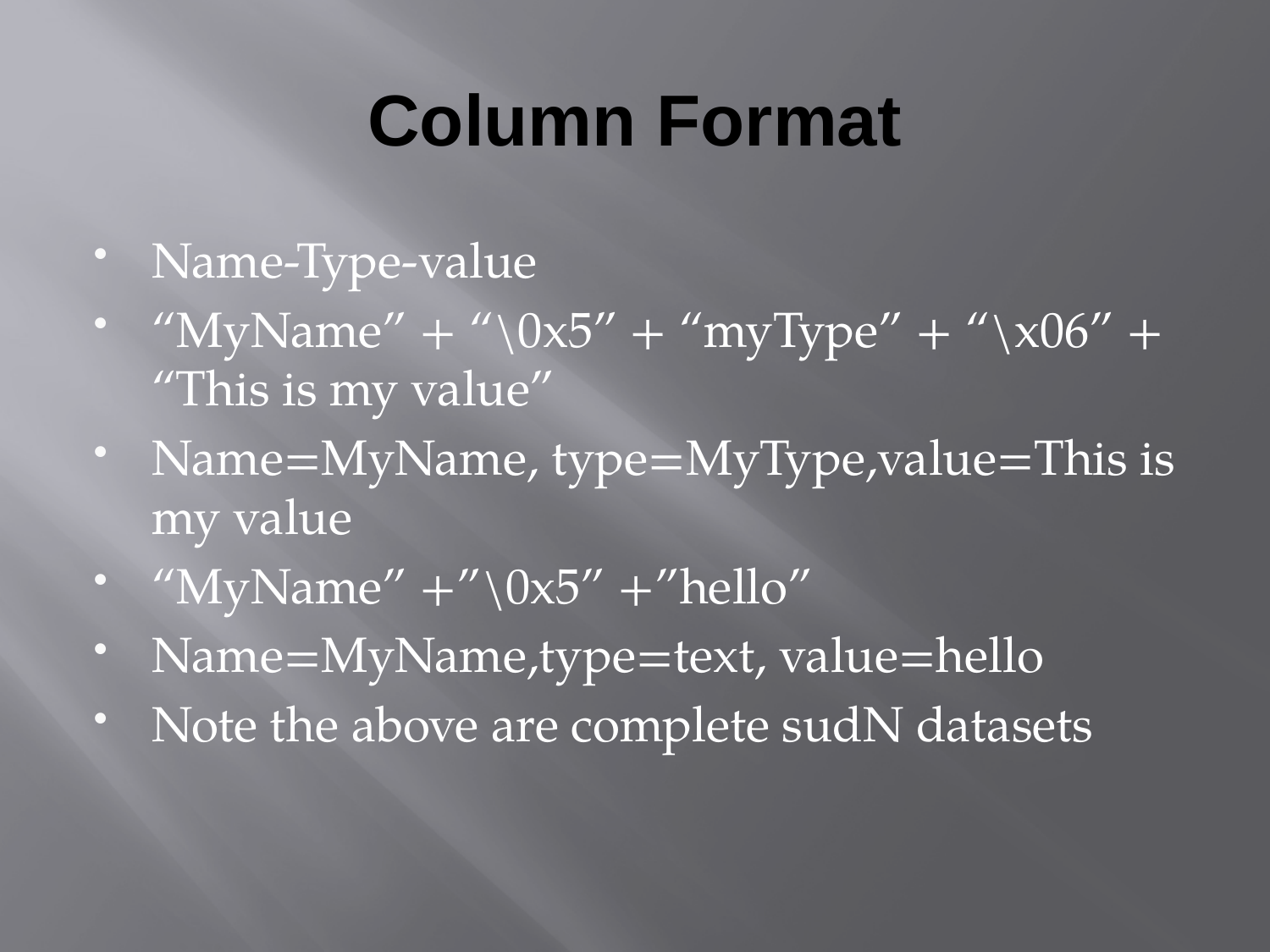

# Column Format
Name-Type-value
“MyName” + “\0x5” + “myType” + “\x06” + “This is my value”
Name=MyName, type=MyType,value=This is my value
“MyName” +”\0x5” +”hello”
Name=MyName,type=text, value=hello
Note the above are complete sudN datasets